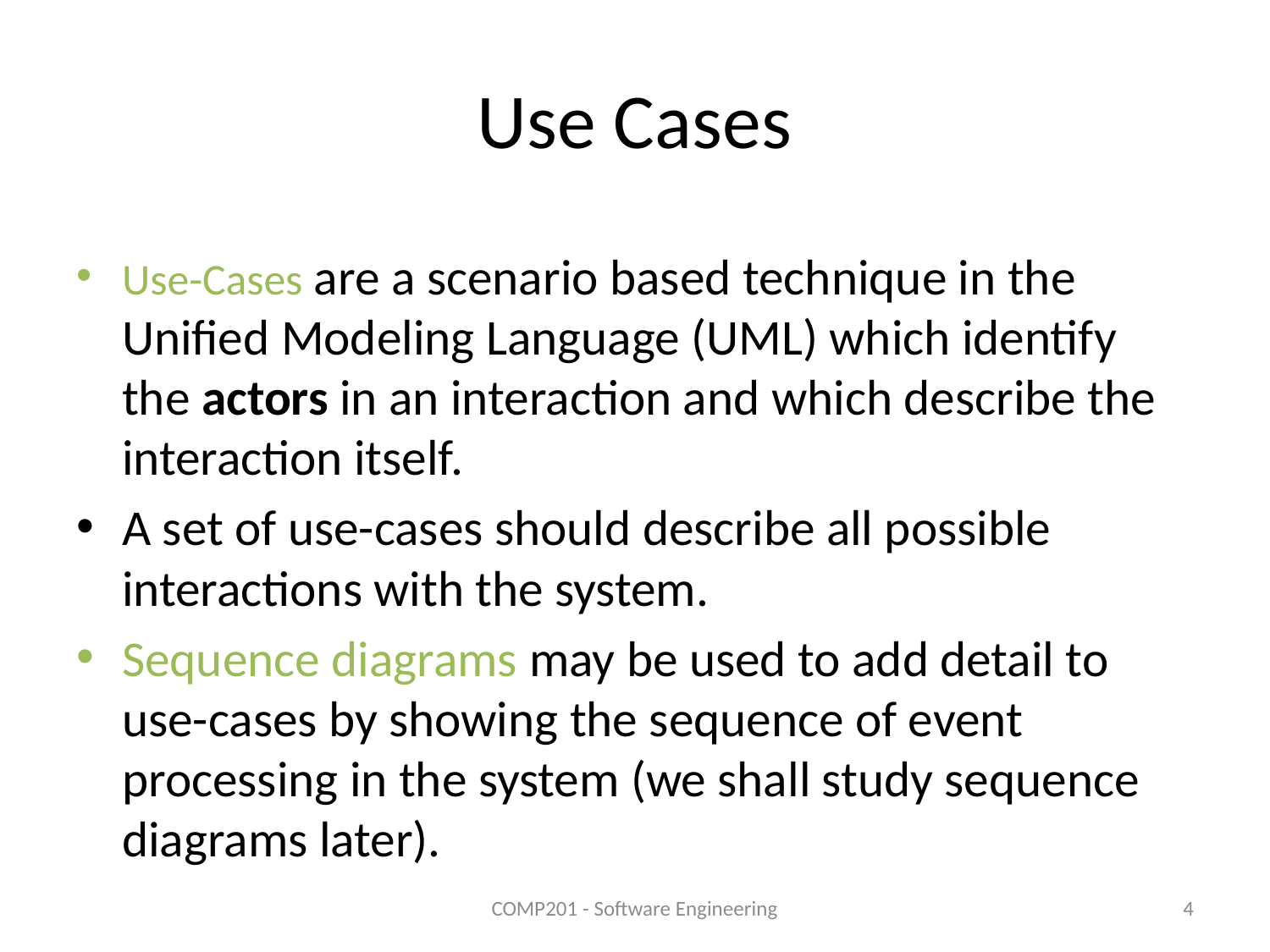

# Use Cases
Use-Cases are a scenario based technique in the Unified Modeling Language (UML) which identify the actors in an interaction and which describe the interaction itself.
A set of use-cases should describe all possible interactions with the system.
Sequence diagrams may be used to add detail to use-cases by showing the sequence of event processing in the system (we shall study sequence diagrams later).
COMP201 - Software Engineering
4